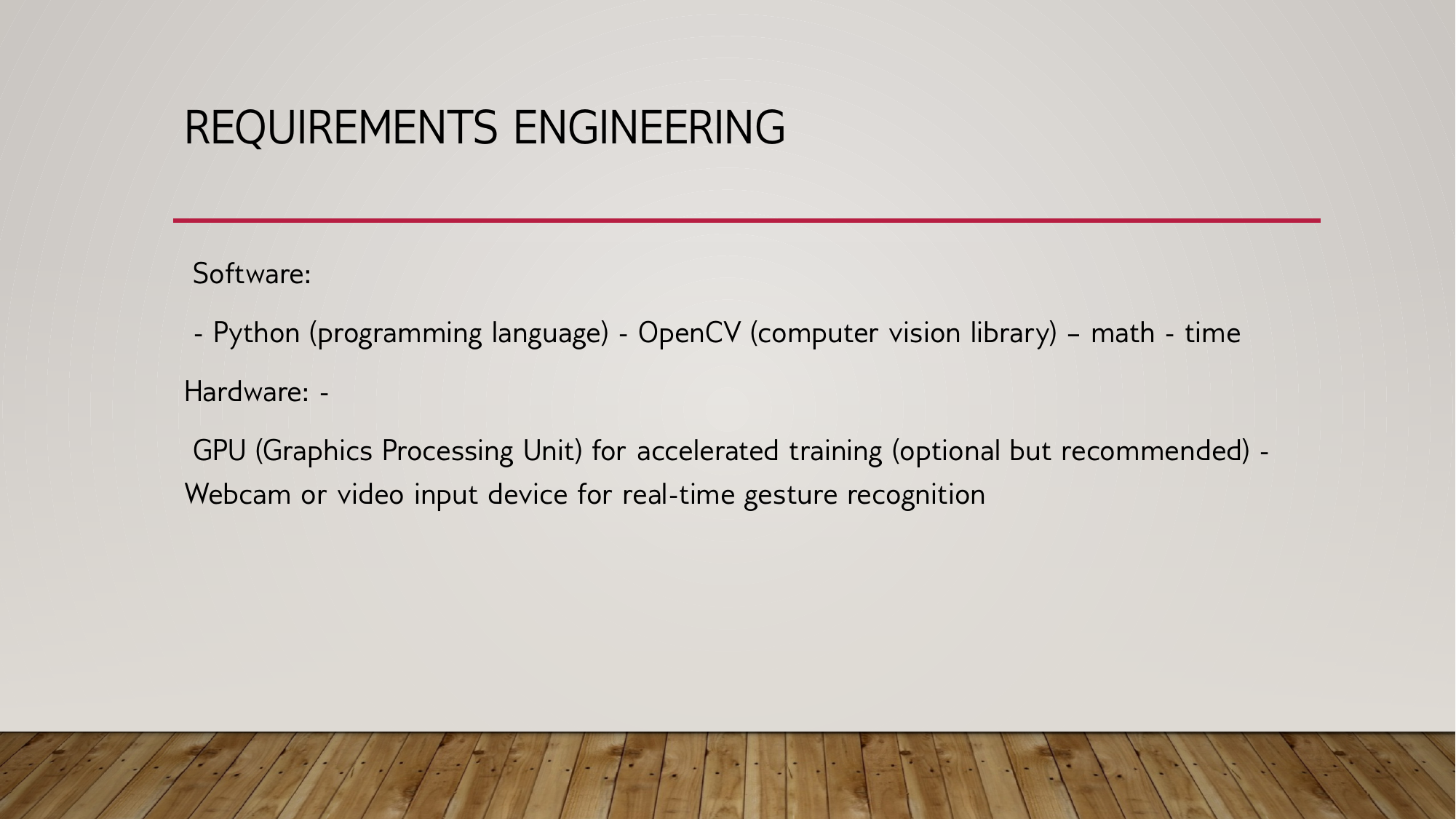

# Requirements Engineering
 Software:
 - Python (programming language) - OpenCV (computer vision library) – math - time
Hardware: -
 GPU (Graphics Processing Unit) for accelerated training (optional but recommended) - Webcam or video input device for real-time gesture recognition